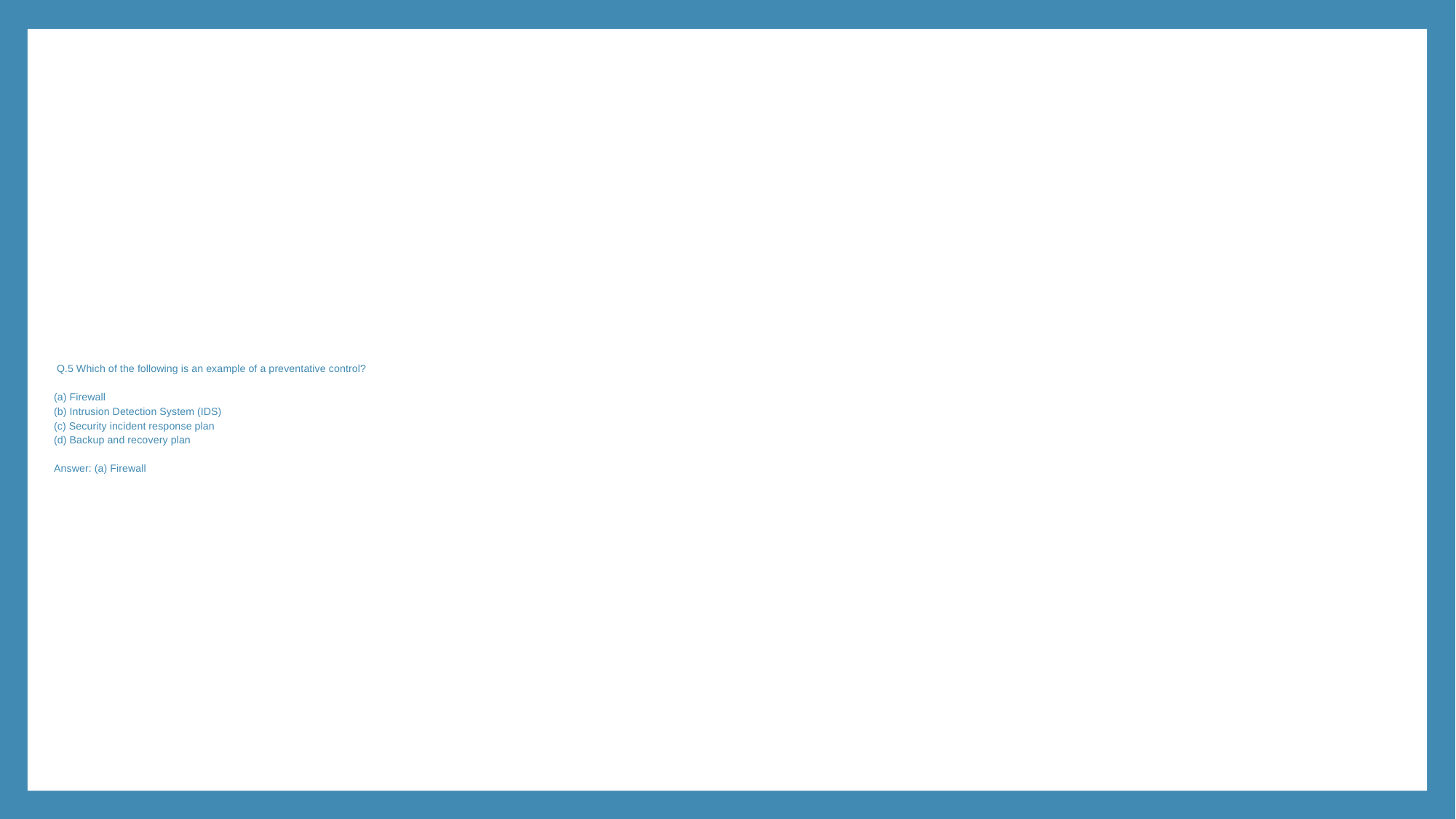

# Q.5 Which of the following is an example of a preventative control? (a) Firewall (b) Intrusion Detection System (IDS) (c) Security incident response plan (d) Backup and recovery plan Answer: (a) Firewall